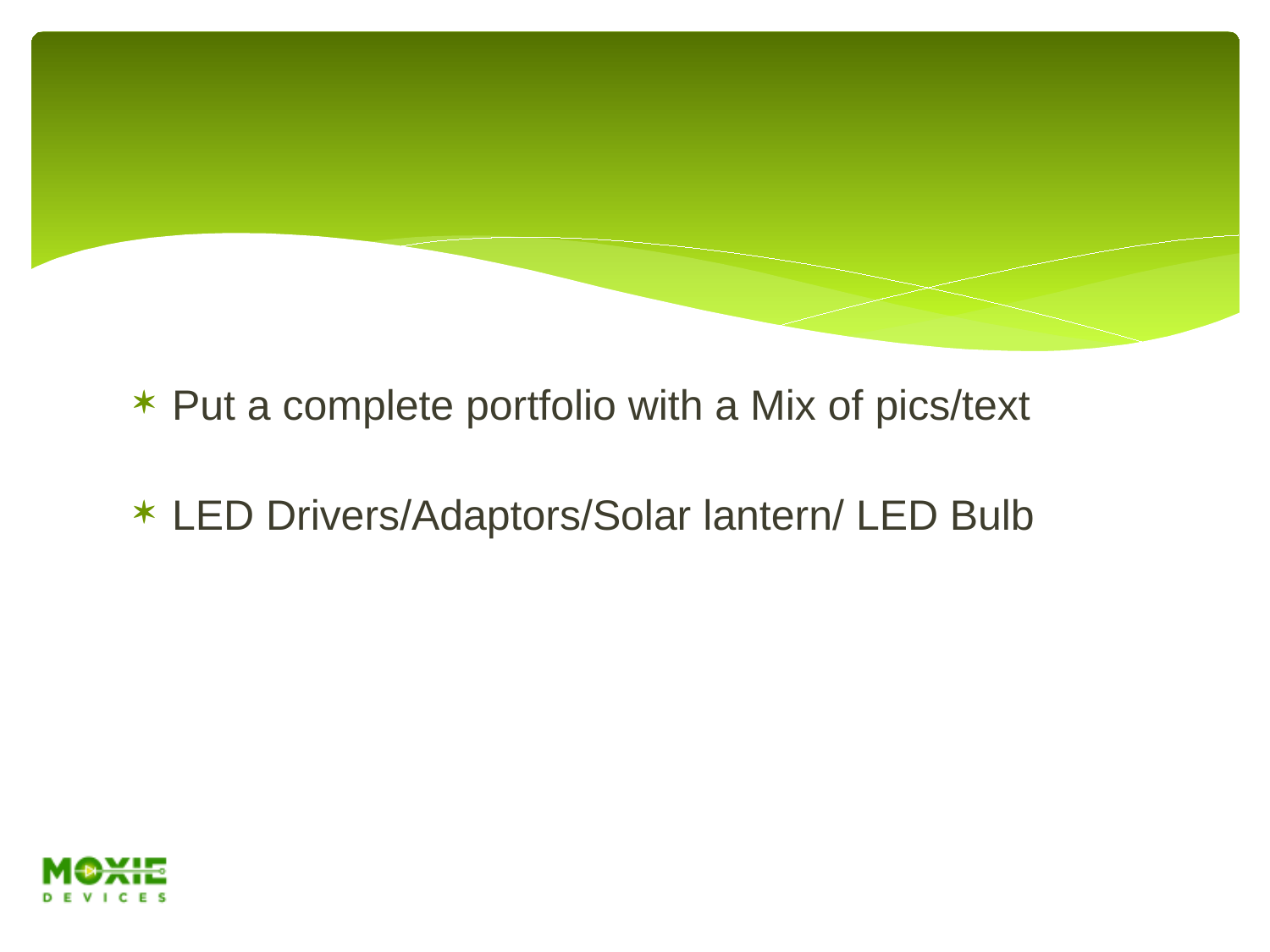

#
Put a complete portfolio with a Mix of pics/text
LED Drivers/Adaptors/Solar lantern/ LED Bulb